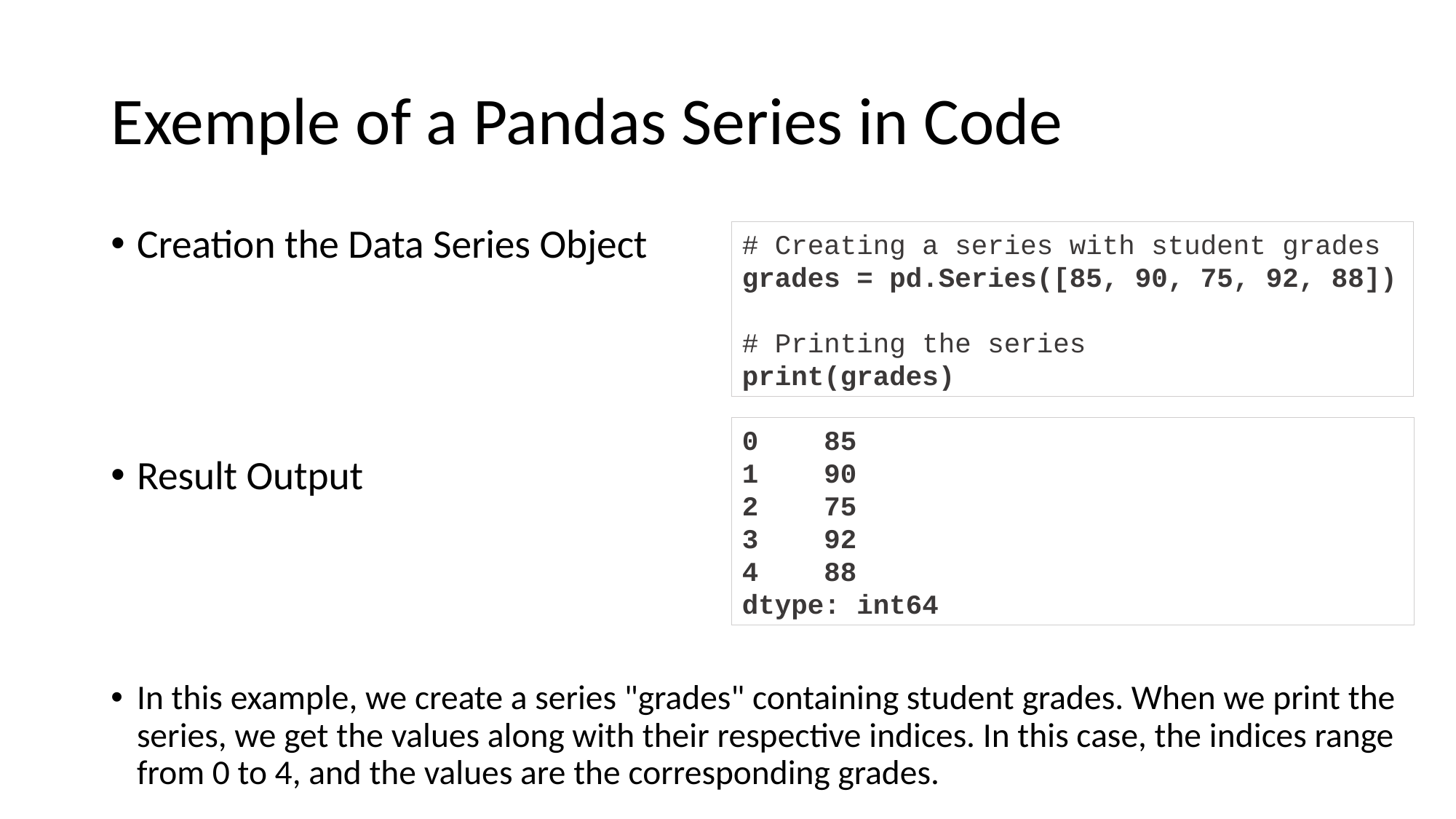

# Exemple of a Pandas Series in Code
Creation the Data Series Object

Result Output

In this example, we create a series "grades" containing student grades. When we print the series, we get the values along with their respective indices. In this case, the indices range from 0 to 4, and the values are the corresponding grades.
# Creating a series with student grades
grades = pd.Series([85, 90, 75, 92, 88])

# Printing the series
print(grades)
0    85
1    90
2    75
3    92
4    88
dtype: int64